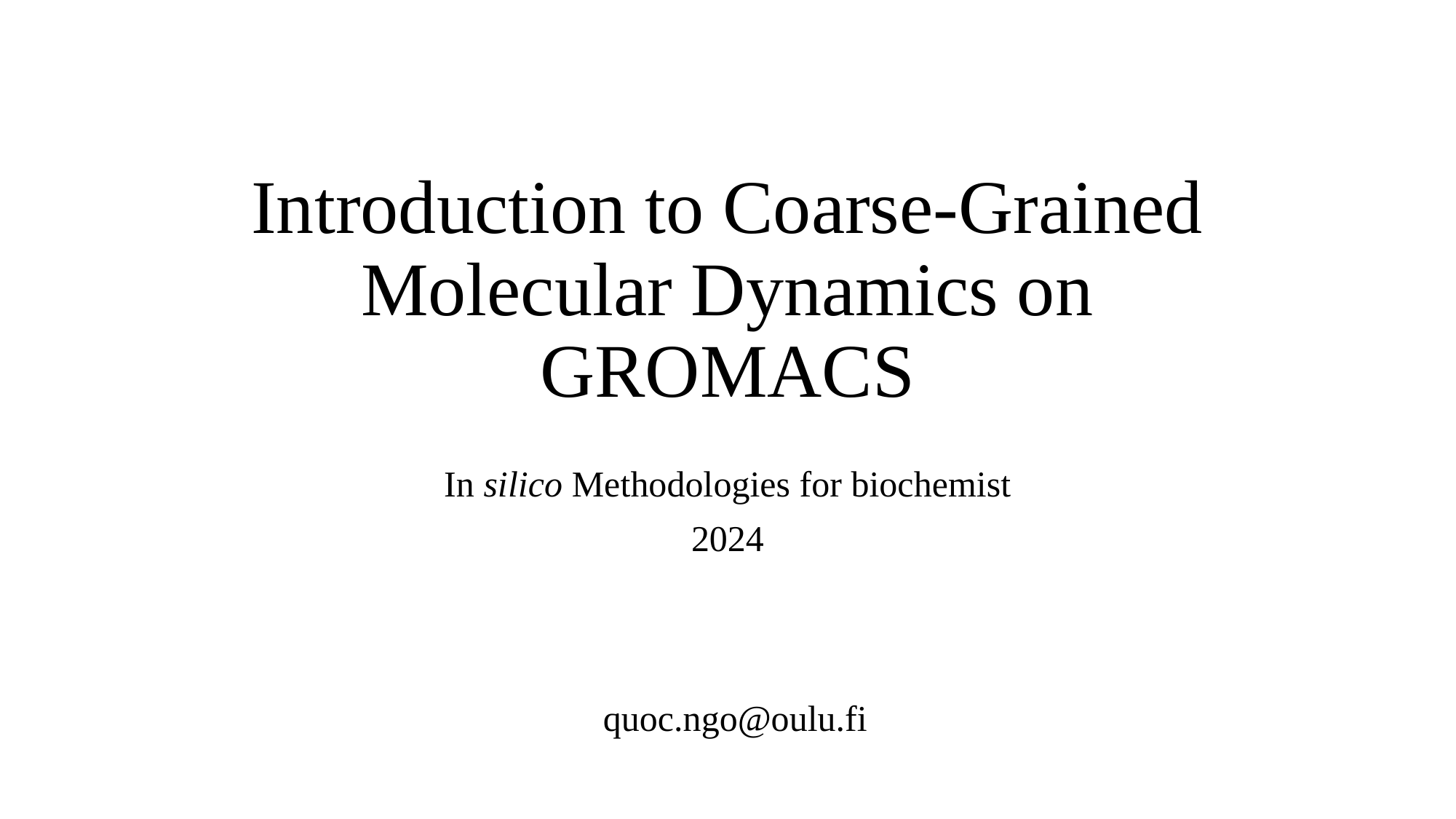

# Introduction to Coarse-Grained Molecular Dynamics on GROMACS
In silico Methodologies for biochemist
2024
quoc.ngo@oulu.fi